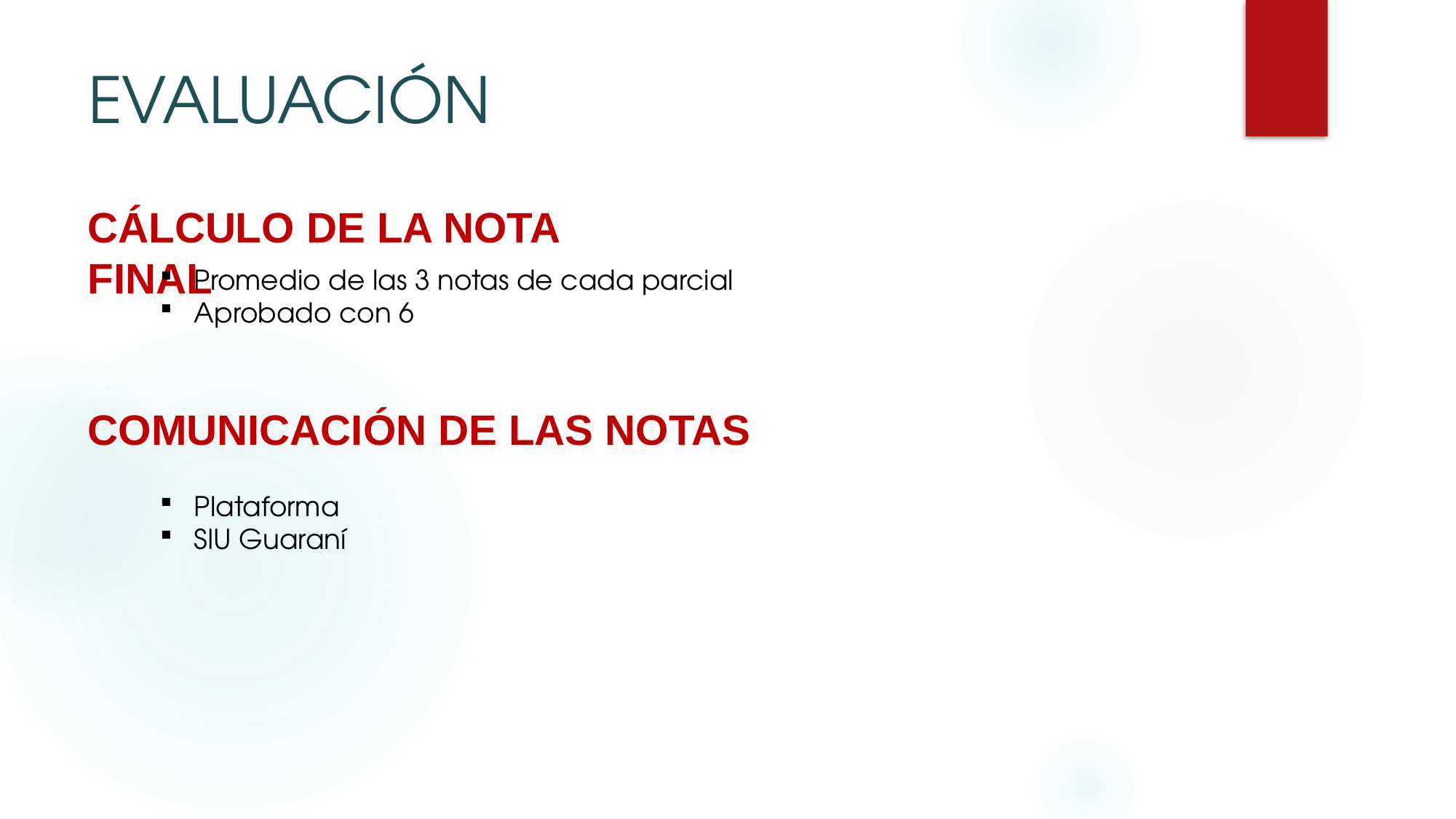

# EVALUACIÓN
Cálculo de la nota final
Promedio de las 3 notas de cada parcial
Aprobado con 6
Comunicación de las notas
Plataforma
SIU Guaraní